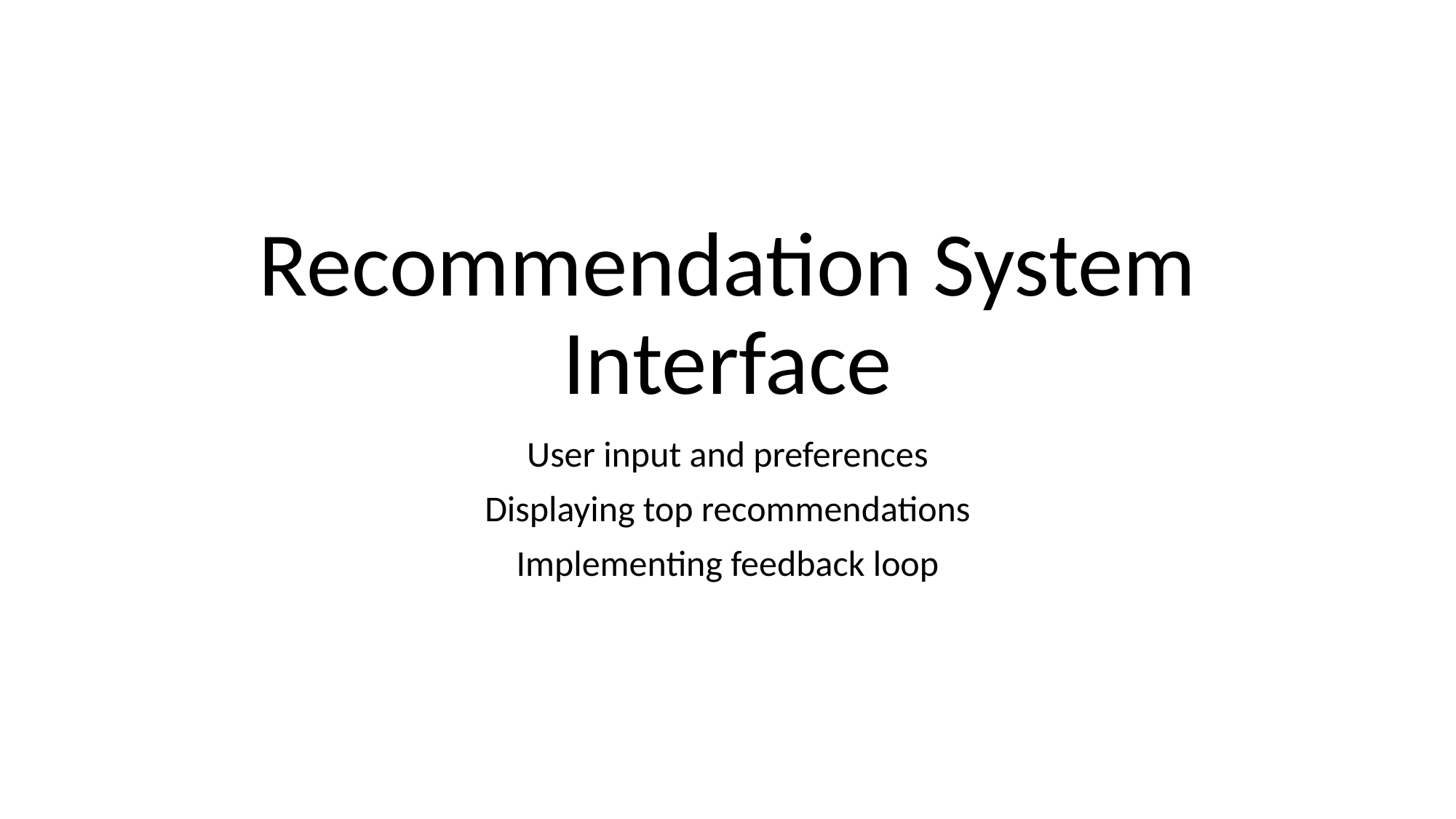

# Recommendation System Interface
User input and preferences
Displaying top recommendations
Implementing feedback loop